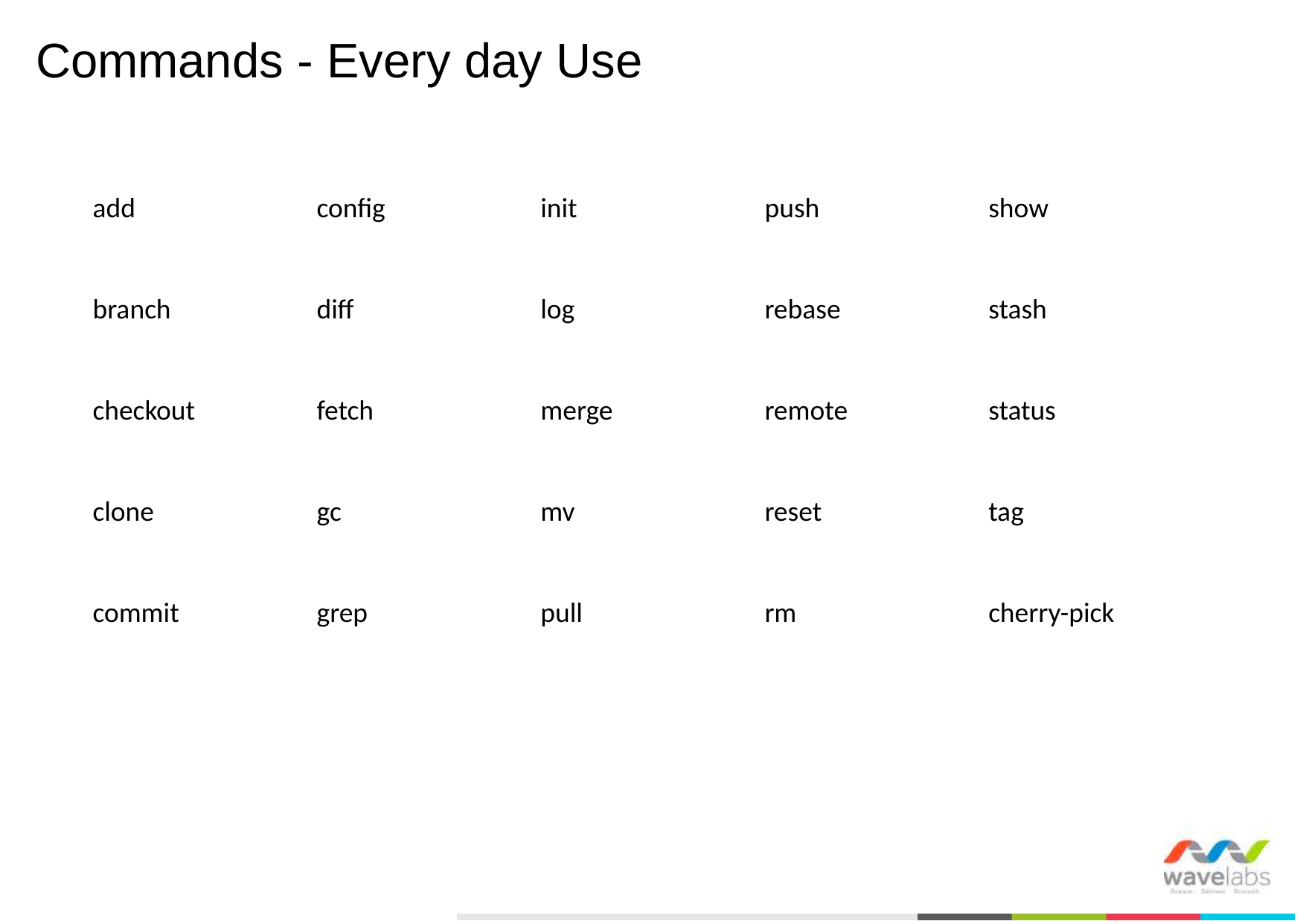

# Commands - Every day Use
| add | config | init | push | show |
| --- | --- | --- | --- | --- |
| branch | diff | log | rebase | stash |
| checkout | fetch | merge | remote | status |
| clone | gc | mv | reset | tag |
| commit | grep | pull | rm | cherry-pick |